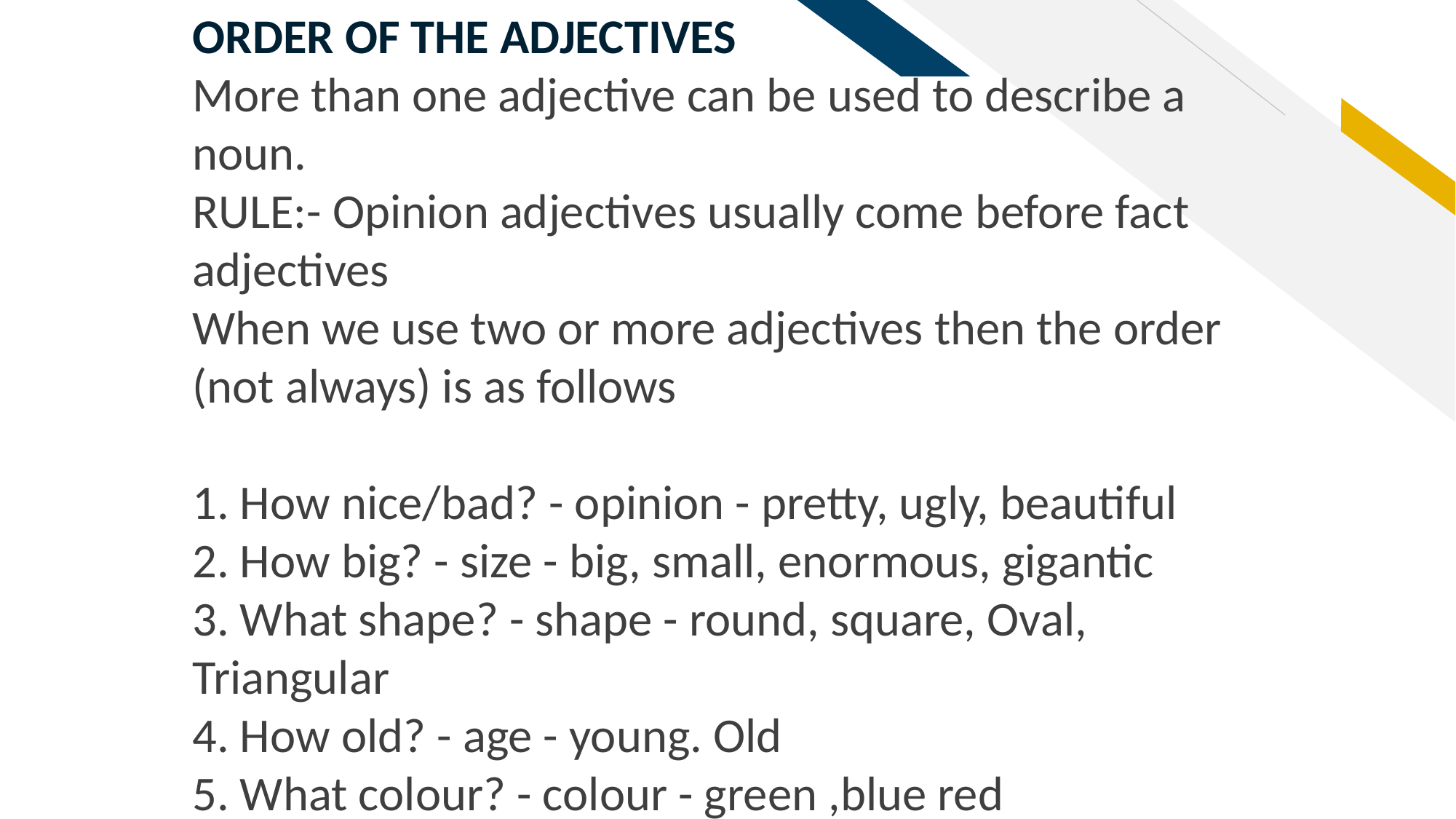

ORDER OF THE ADJECTIVES
More than one adjective can be used to describe a noun.
RULE:- Opinion adjectives usually come before fact adjectives
When we use two or more adjectives then the order (not always) is as follows

1. How nice/bad? - opinion - pretty, ugly, beautiful
2. How big? - size - big, small, enormous, gigantic
3. What shape? - shape - round, square, Oval, Triangular
4. How old? - age - young. Old
5. What colour? - colour - green ,blue red